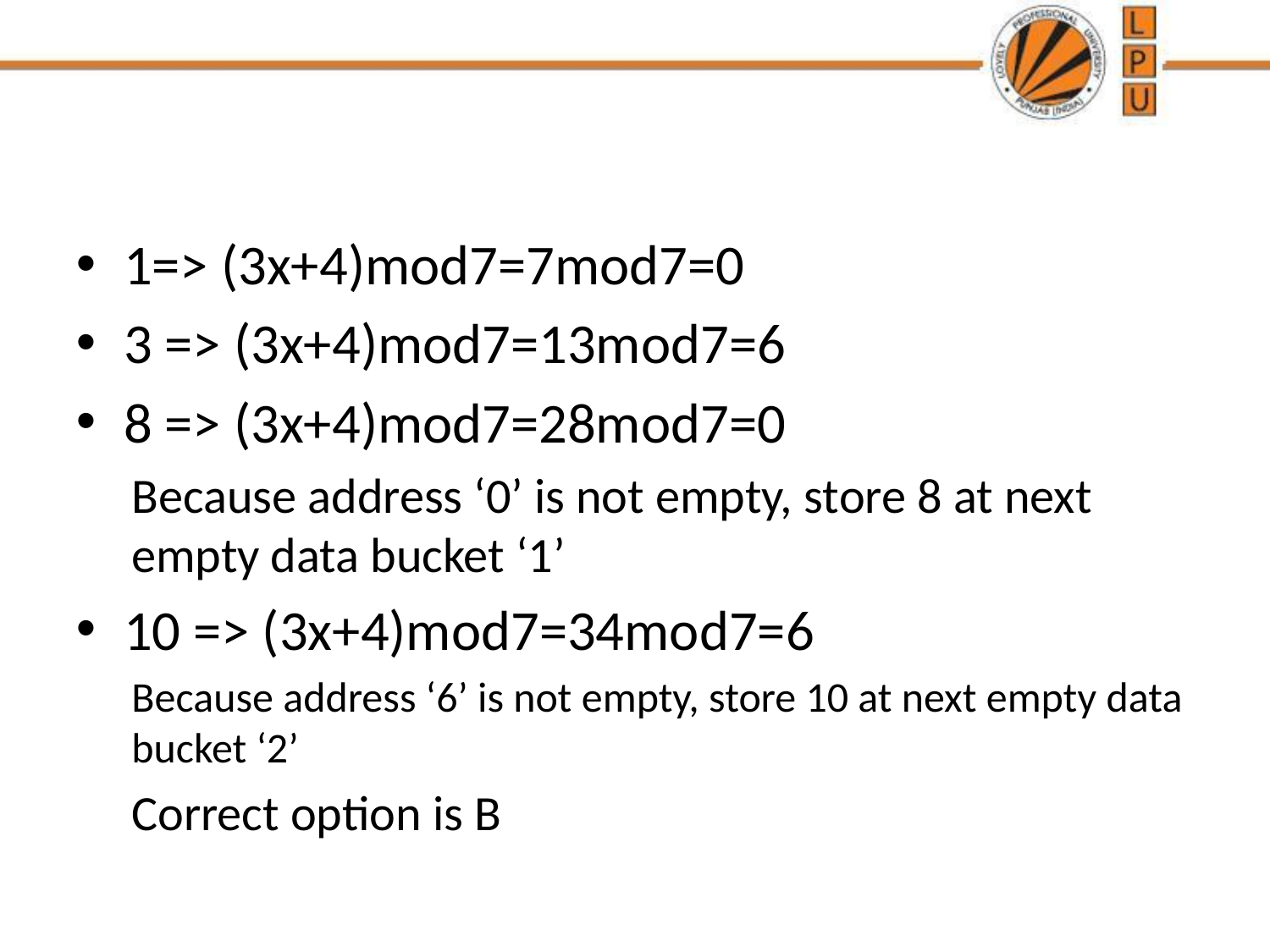

#
1=> (3x+4)mod7=7mod7=0
3 => (3x+4)mod7=13mod7=6
8 => (3x+4)mod7=28mod7=0
Because address ‘0’ is not empty, store 8 at next empty data bucket ‘1’
10 => (3x+4)mod7=34mod7=6
Because address ‘6’ is not empty, store 10 at next empty data bucket ‘2’
Correct option is B